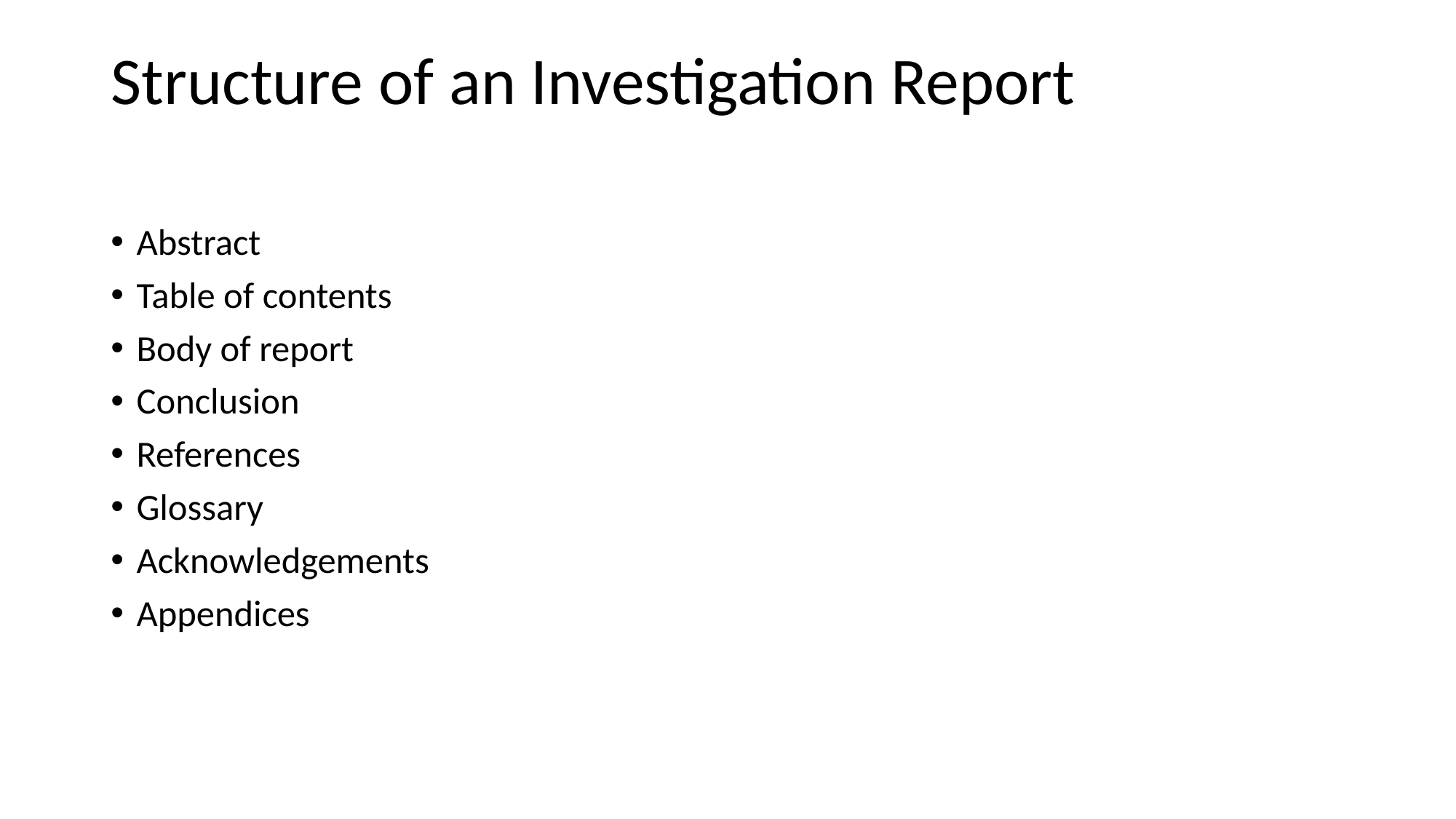

# Structure of an Investigation Report
Abstract
Table of contents
Body of report
Conclusion
References
Glossary
Acknowledgements
Appendices